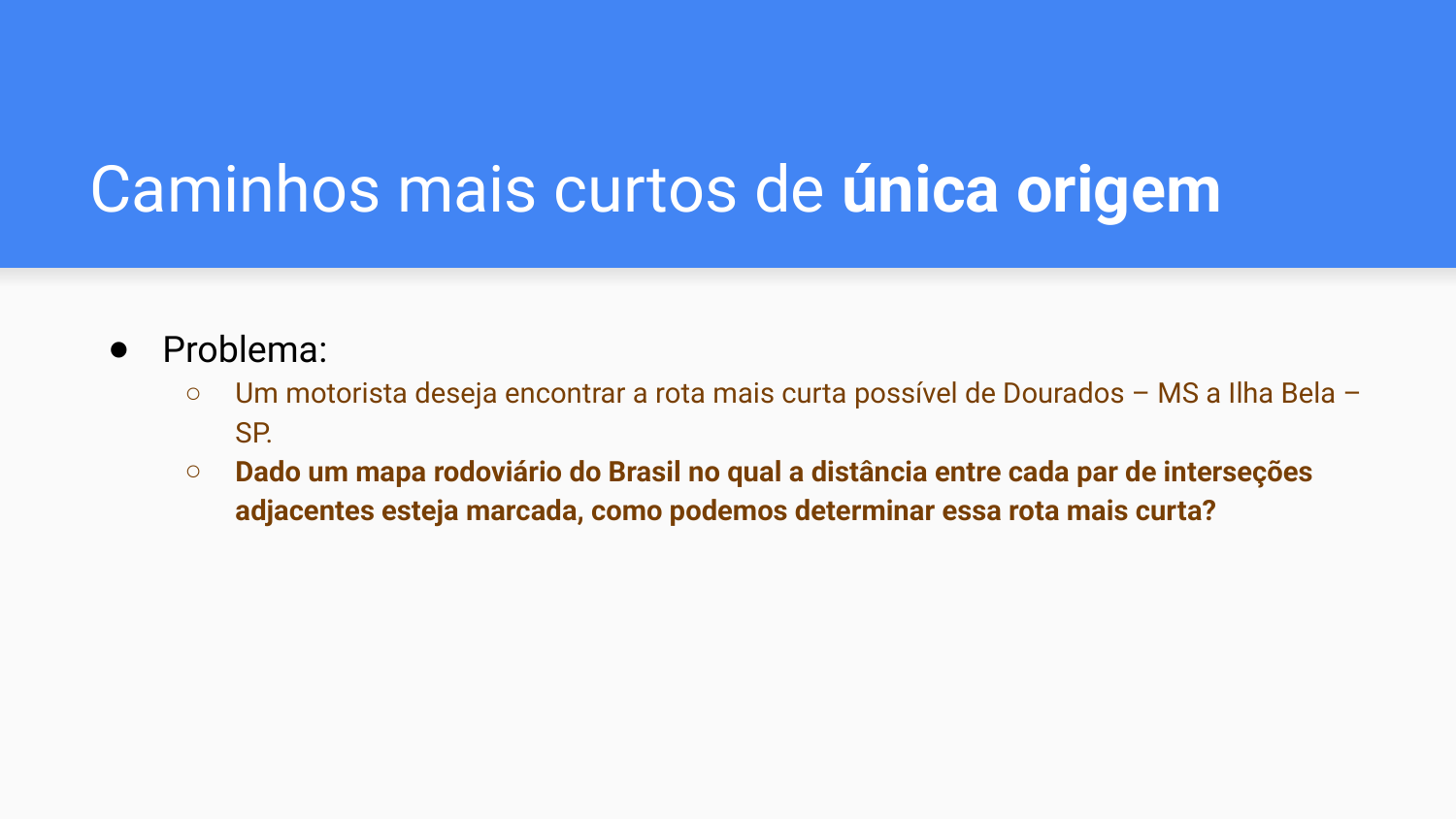

# Caminhos mais curtos de única origem
Problema:
Um motorista deseja encontrar a rota mais curta possível de Dourados – MS a Ilha Bela – SP.
Dado um mapa rodoviário do Brasil no qual a distância entre cada par de interseções adjacentes esteja marcada, como podemos determinar essa rota mais curta?